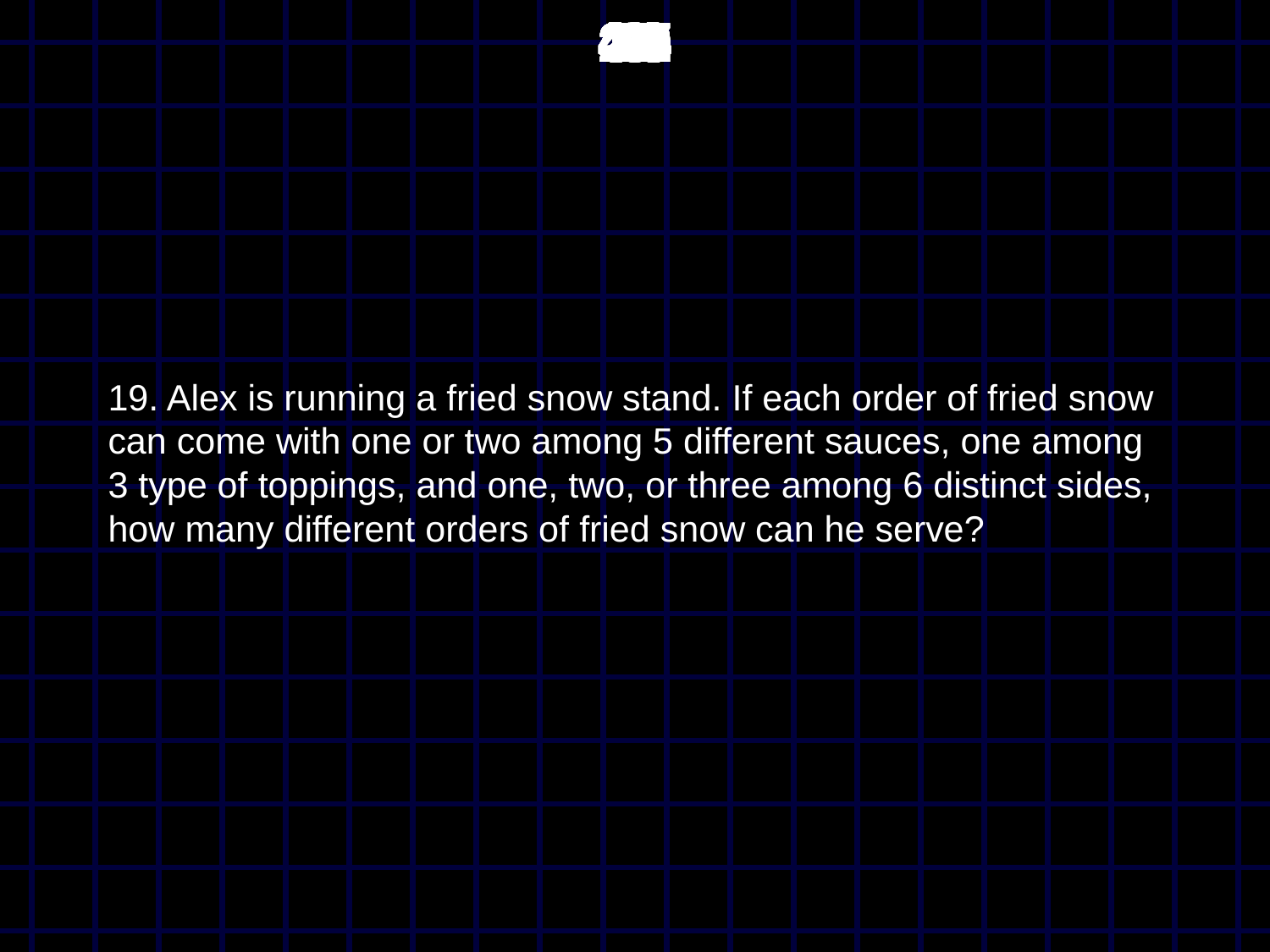

45
44
43
42
41
40
39
38
37
36
35
34
33
32
31
30
29
28
27
26
25
24
23
22
21
20
19
18
17
16
15
14
13
12
11
10
9
8
7
6
5
4
3
2
1
0

# 19. Alex is running a fried snow stand. If each order of fried snow can come with one or two among 5 different sauces, one among 3 type of toppings, and one, two, or three among 6 distinct sides, how many different orders of fried snow can he serve?